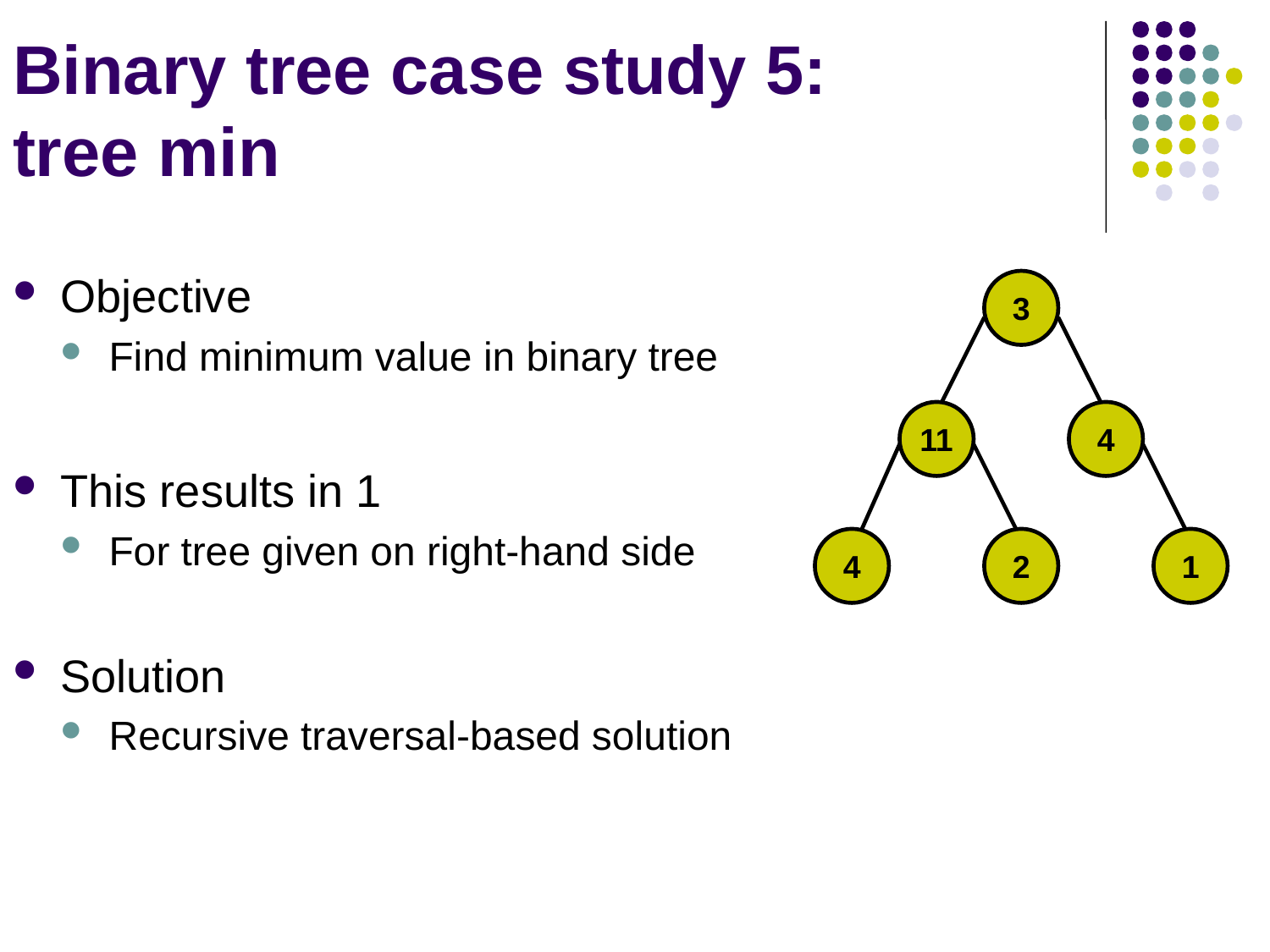

# Binary tree case study 5: tree min

Objective
Find minimum value in binary tree

This results in 1
For tree given on right-hand side

Solution
Recursive traversal-based solution

3

11
4

4
2
1